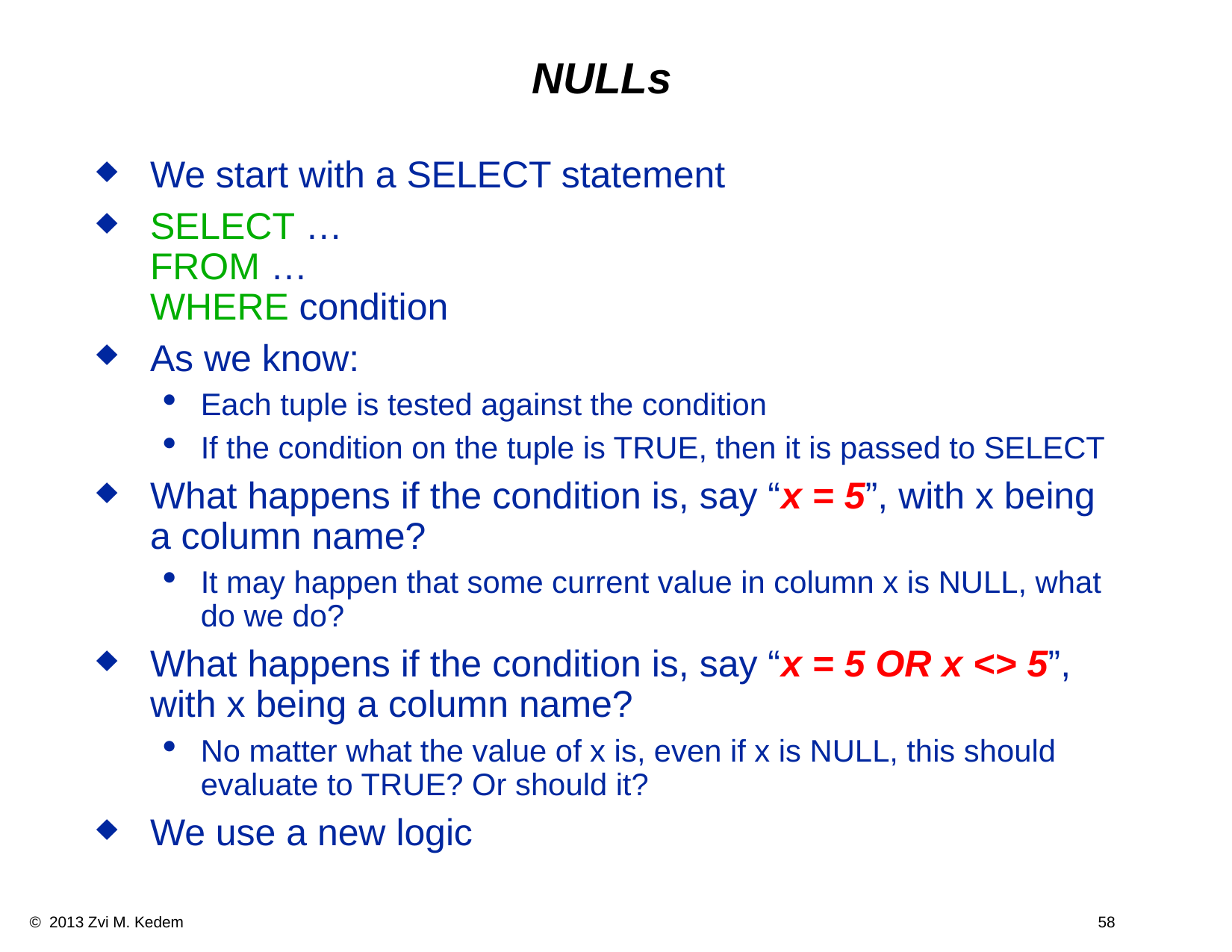

# NULLs
We start with a SELECT statement
SELECT …
FROM …
WHERE condition
As we know:
Each tuple is tested against the condition
If the condition on the tuple is TRUE, then it is passed to SELECT
What happens if the condition is, say “x = 5”, with x being a column name?
It may happen that some current value in column x is NULL, what do we do?
What happens if the condition is, say “x = 5 OR x <> 5”, with x being a column name?
No matter what the value of x is, even if x is NULL, this should evaluate to TRUE? Or should it?
We use a new logic